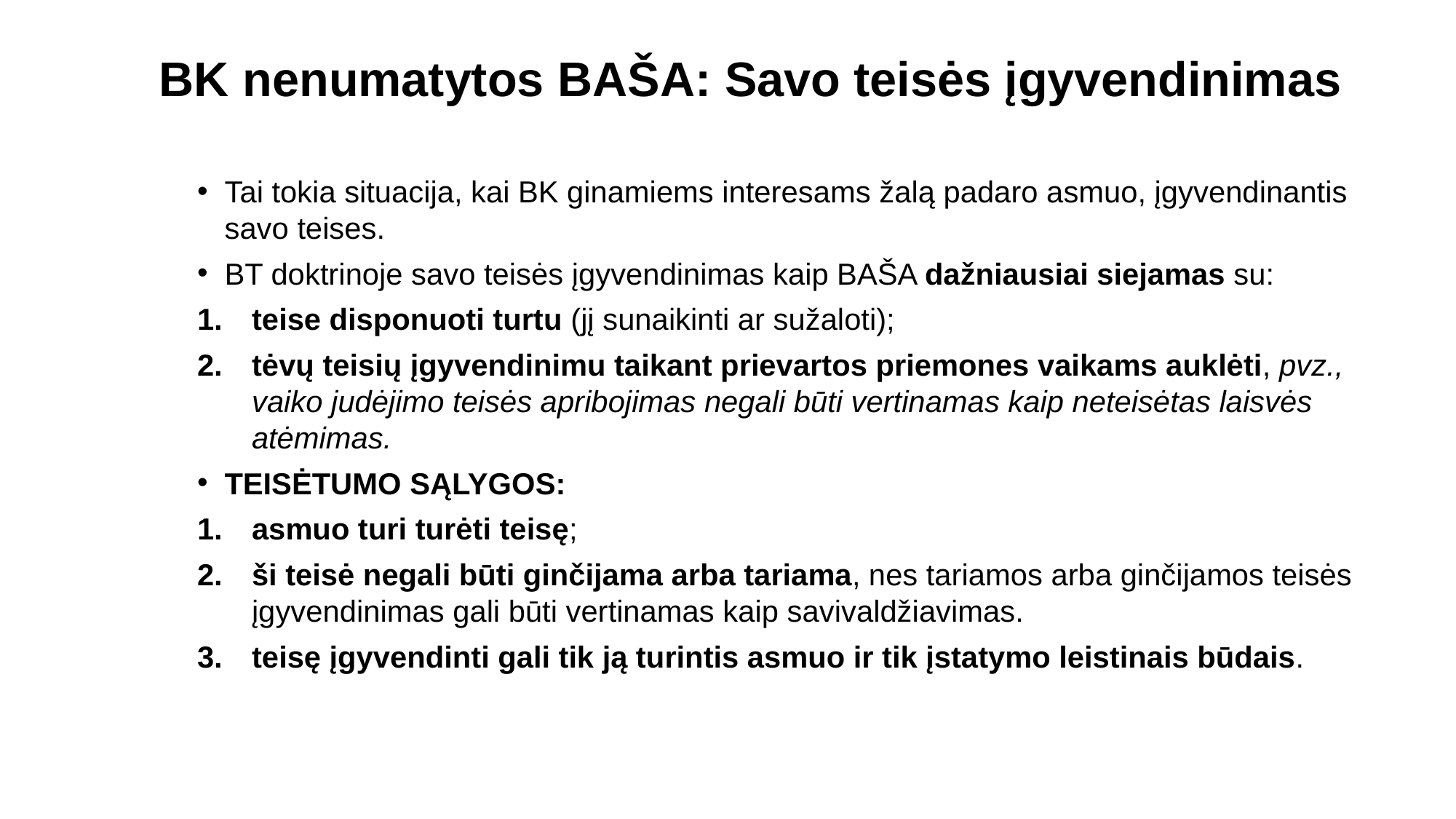

BK nenumatytos BAŠA: Savo teisės įgyvendinimas
Tai tokia situacija, kai BK ginamiems interesams žalą padaro asmuo, įgyvendinantis savo teises.
BT doktrinoje savo teisės įgyvendinimas kaip BAŠA dažniausiai siejamas su:
teise disponuoti turtu (jį sunaikinti ar sužaloti);
tėvų teisių įgyvendinimu taikant prievartos priemones vaikams auklėti, pvz., vaiko judėjimo teisės apribojimas negali būti vertinamas kaip neteisėtas laisvės atėmimas.
TEISĖTUMO SĄLYGOS:
asmuo turi turėti teisę;
ši teisė negali būti ginčijama arba tariama, nes tariamos arba ginčijamos teisės įgyvendinimas gali būti vertinamas kaip savivaldžiavimas.
teisę įgyvendinti gali tik ją turintis asmuo ir tik įstatymo leistinais būdais.